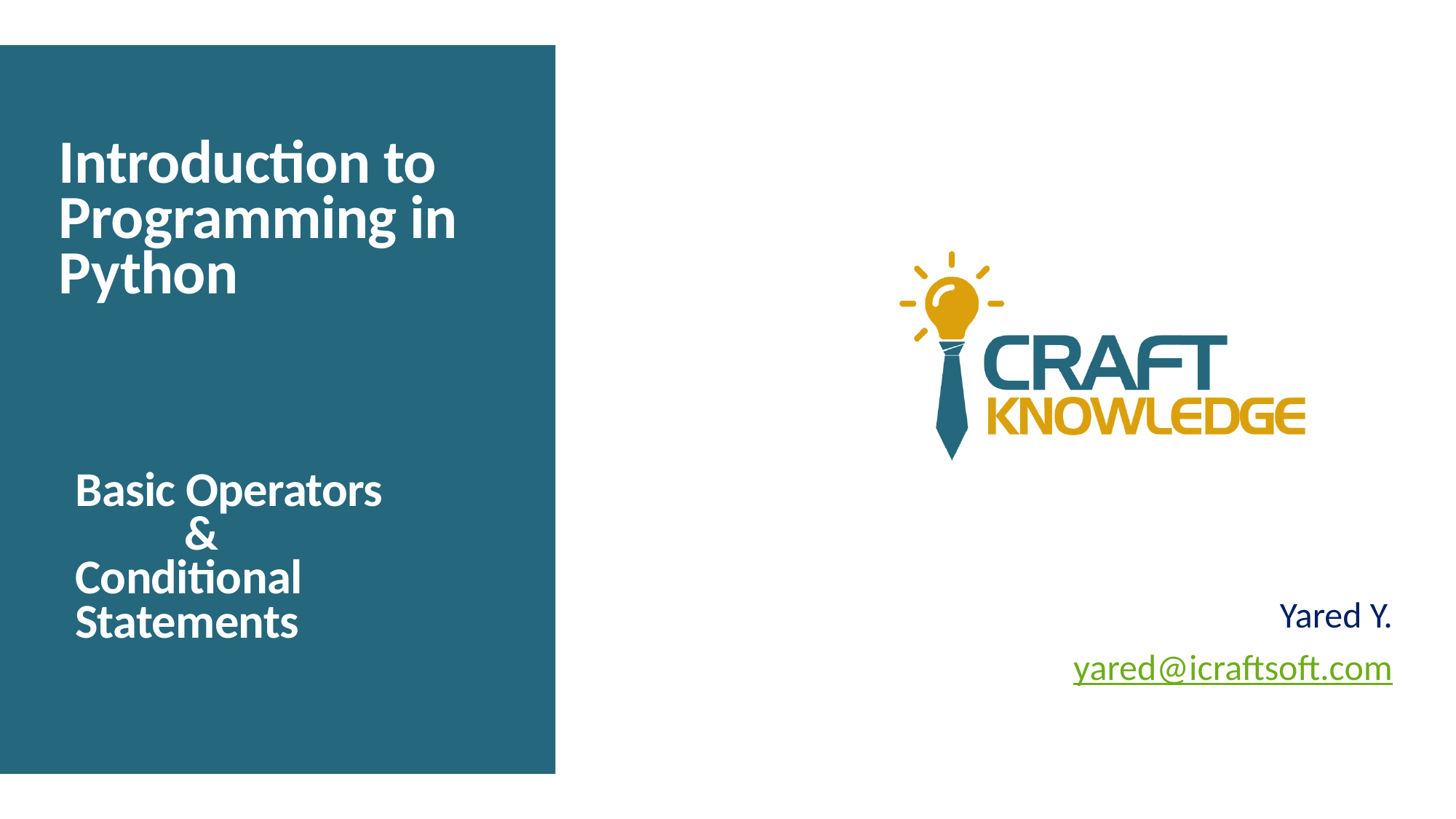

# Introduction to Programming in Python
Basic Operators
	&
Conditional Statements
Yared Y.
yared@icraftsoft.com